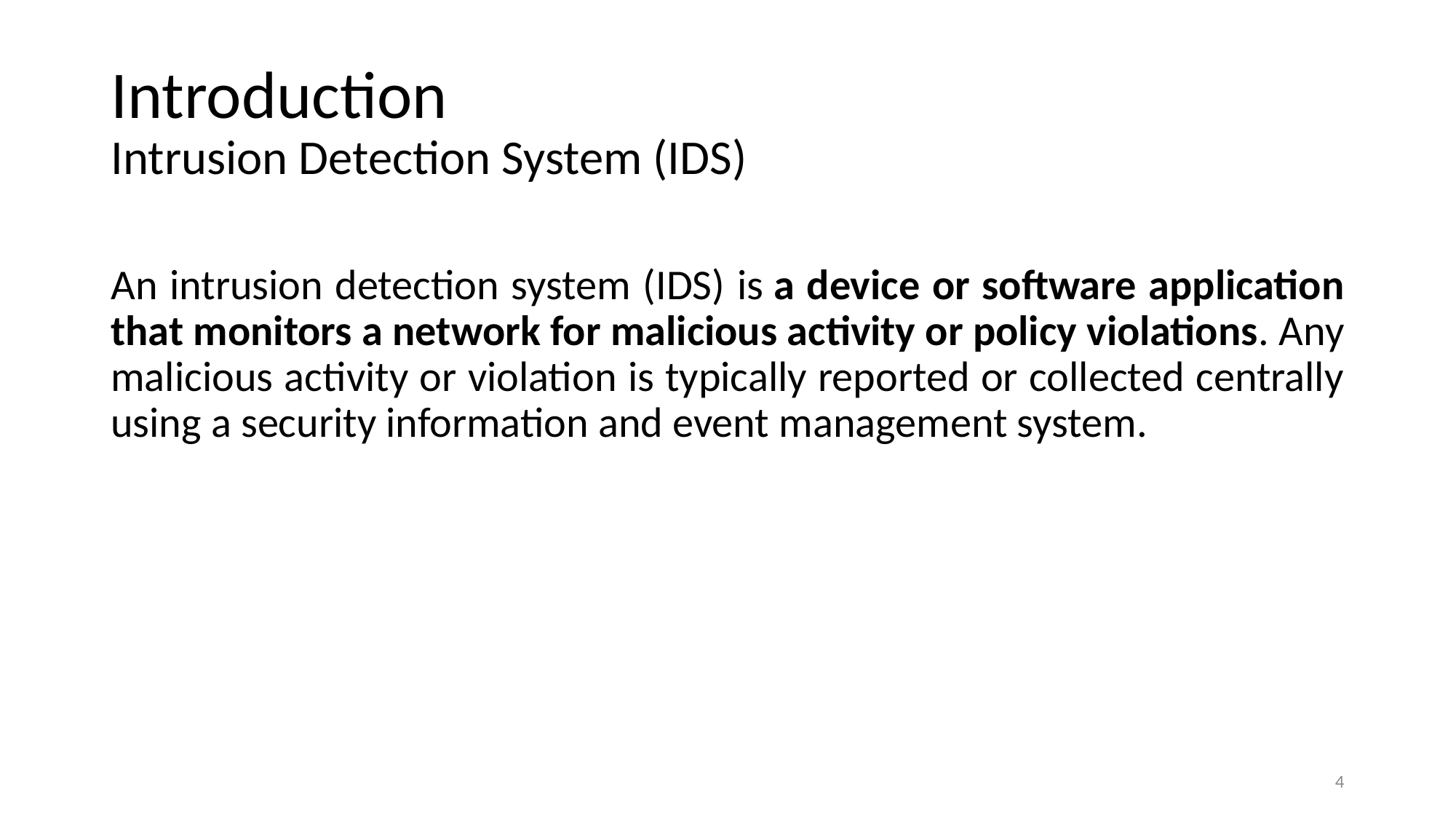

# Introduction Intrusion Detection System (IDS)
An intrusion detection system (IDS) is a device or software application that monitors a network for malicious activity or policy violations. Any malicious activity or violation is typically reported or collected centrally using a security information and event management system.
4